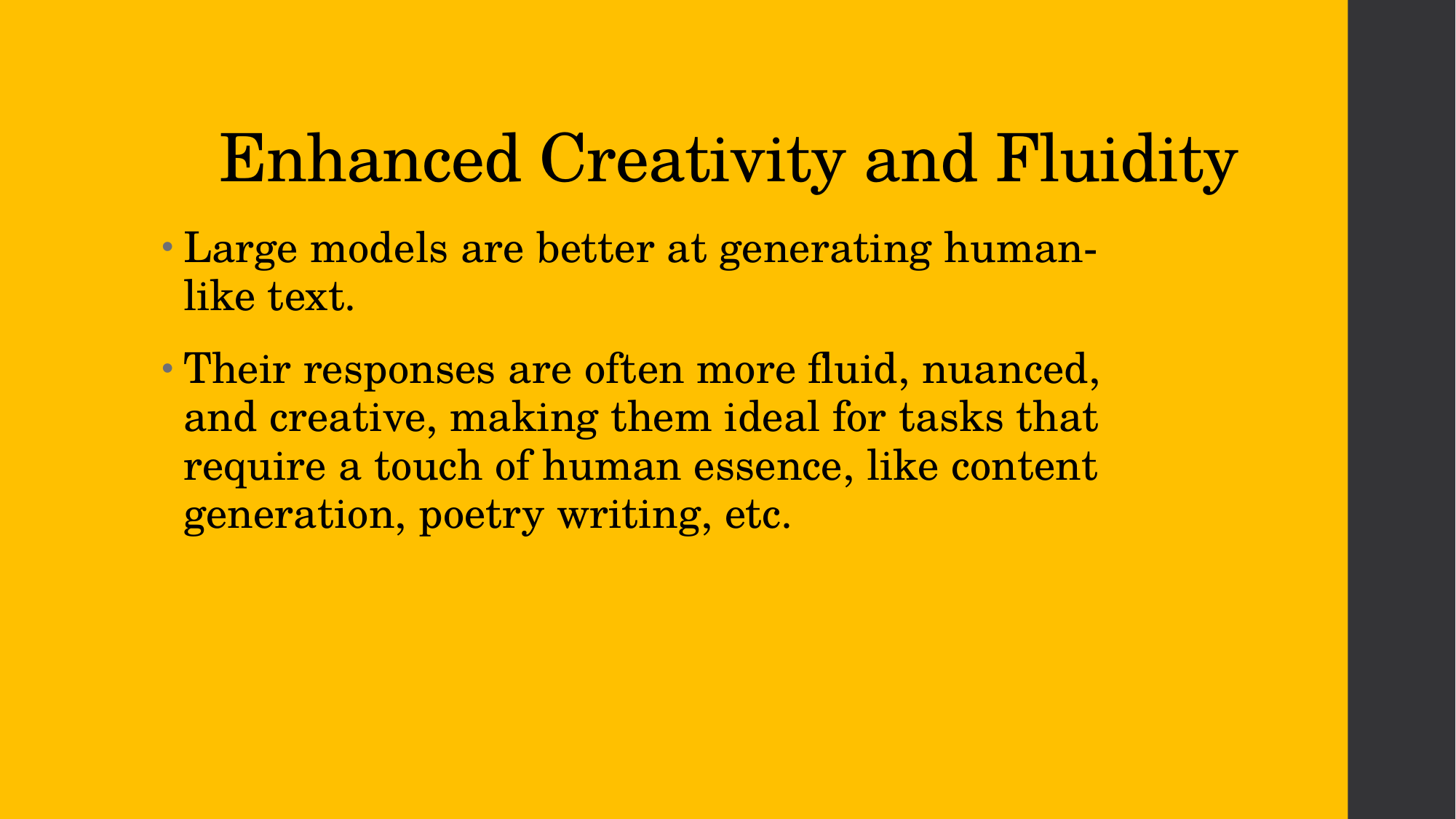

# Enhanced Creativity and Fluidity
Large models are better at generating human-like text.
Their responses are often more fluid, nuanced, and creative, making them ideal for tasks that require a touch of human essence, like content generation, poetry writing, etc.